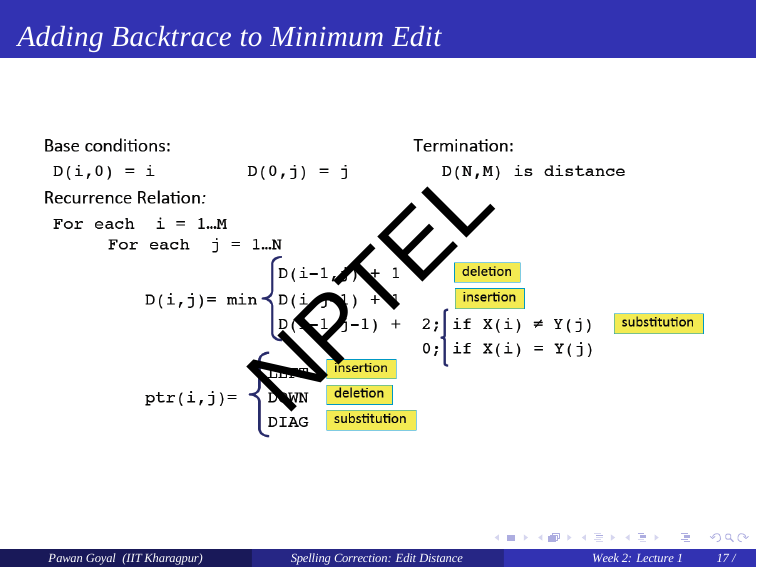

# Adding Backtrace to Minimum Edit

NPTEL

Pawan Goyal  (IIT Kharagpur)
Spelling Correction: Edit Distance
Week 2: Lecture 1
17 / 20